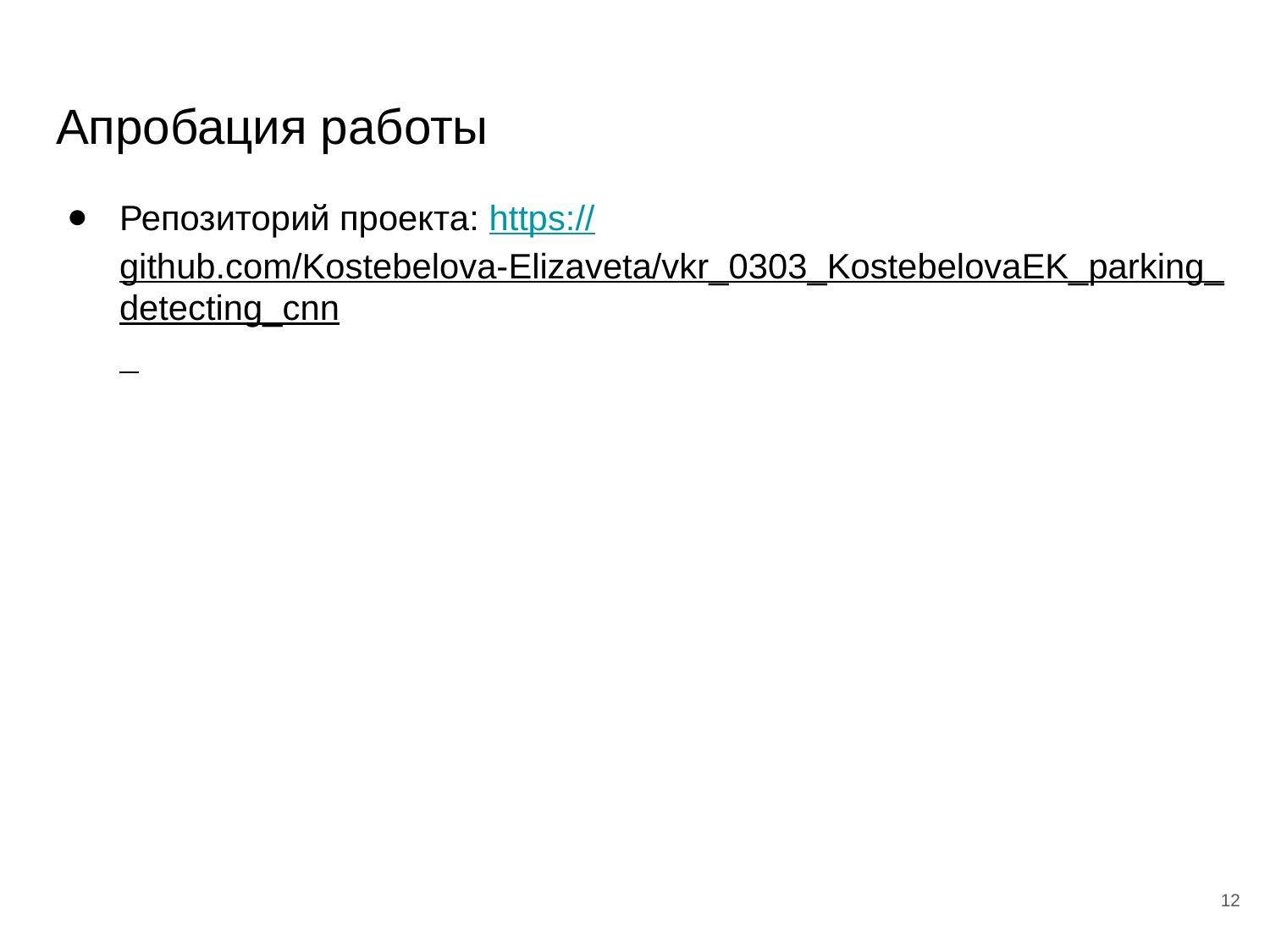

# Апробация работы
Репозиторий проекта: https://github.com/Kostebelova-Elizaveta/vkr_0303_KostebelovaEK_parking_detecting_cnn
12